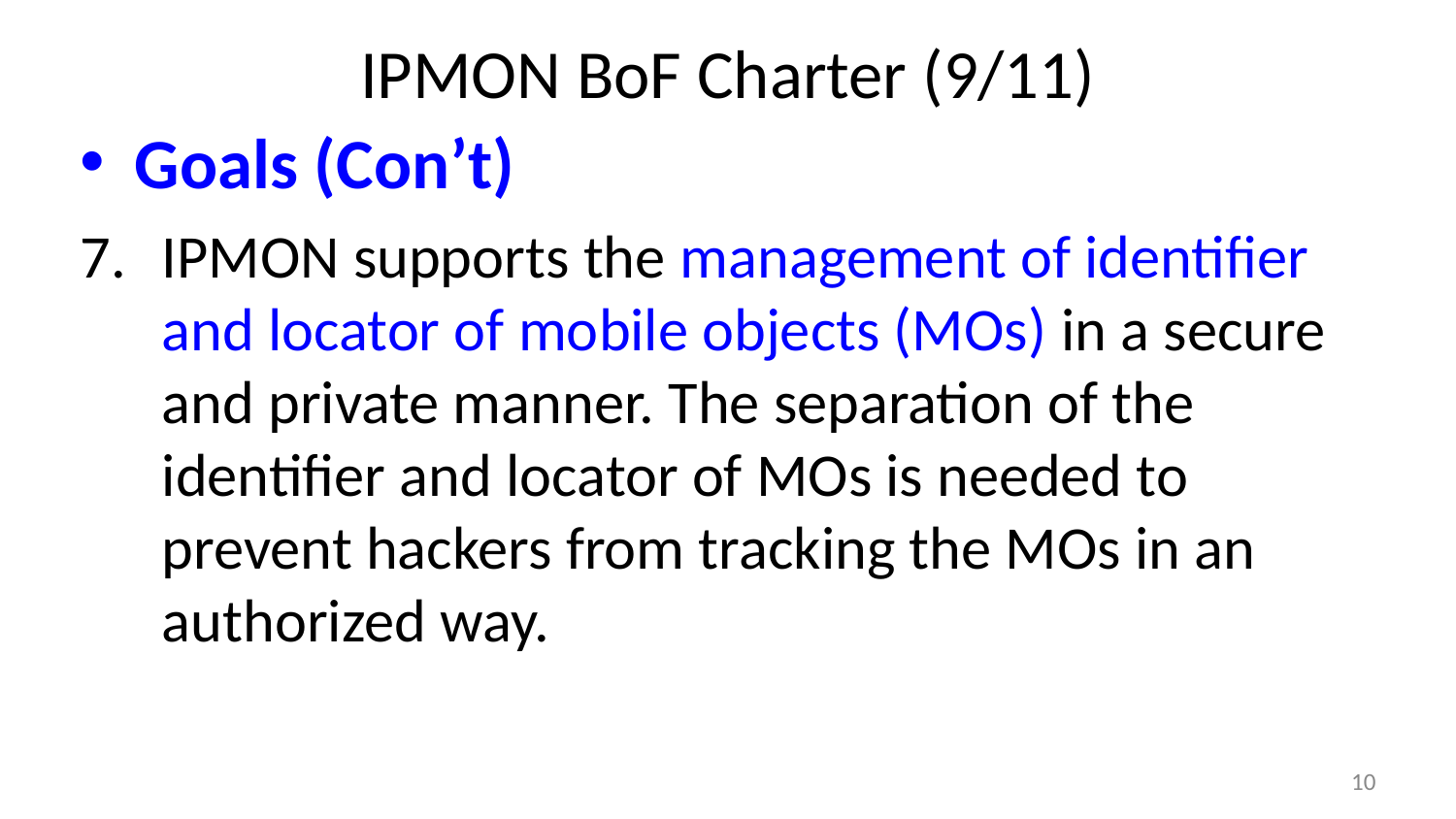

# IPMON BoF Charter (9/11)
Goals (Con’t)
IPMON supports the management of identifier and locator of mobile objects (MOs) in a secure and private manner. The separation of the identifier and locator of MOs is needed to prevent hackers from tracking the MOs in an authorized way.
10